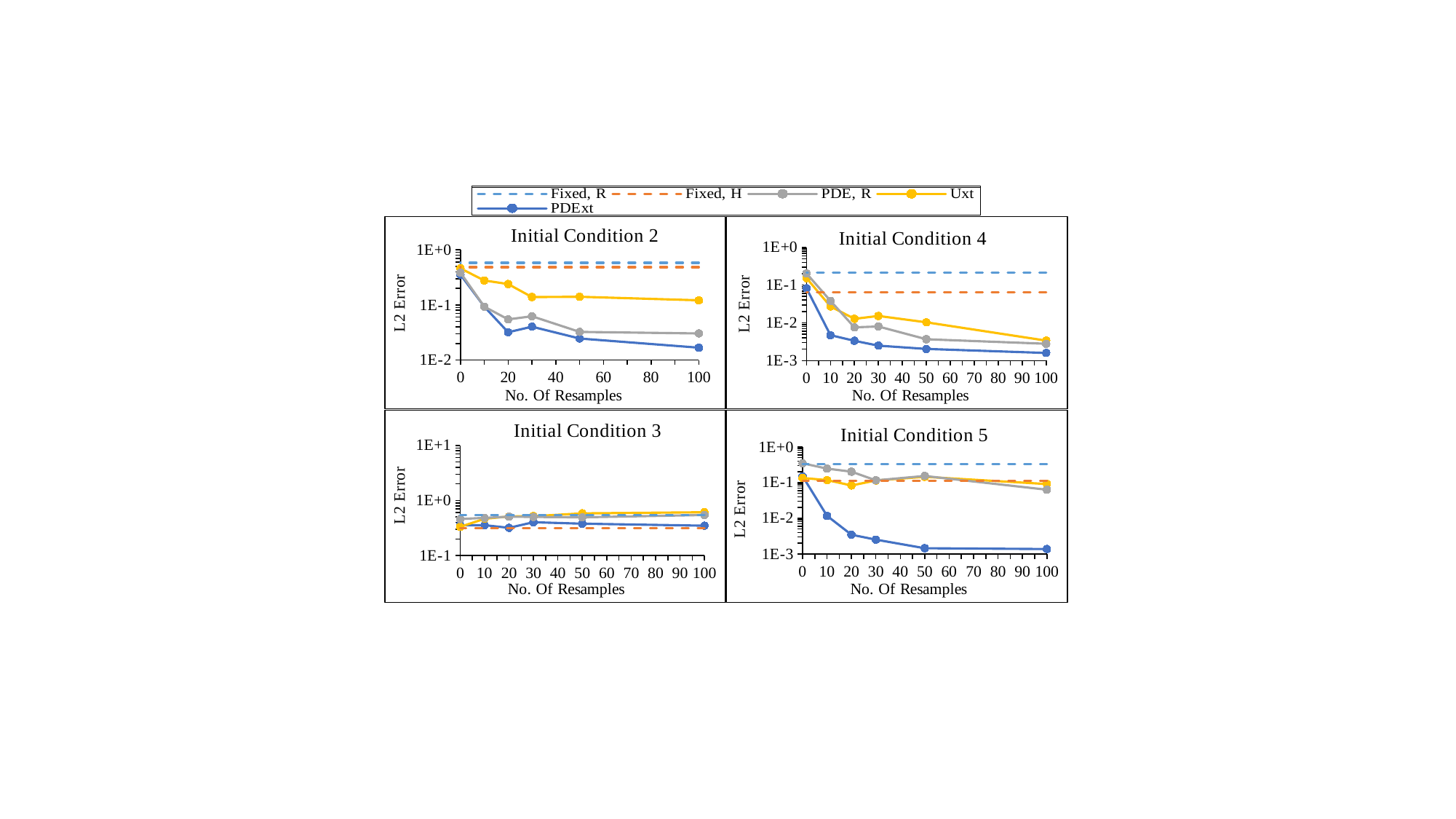

### Chart

| Category | Fixed, R | Fixed, H | PDE, R | Uxt | PDExt |
|---|---|---|---|---|---|

### Chart: Initial Condition 2

| Category | Fixed, R | Fixed, H | PDE, R | Uxt | PDExt |
|---|---|---|---|---|---|

### Chart: Initial Condition 4

| Category | Fixed, R | Fixed, H | PDE, R | Uxt | PDExt |
|---|---|---|---|---|---|

### Chart: Initial Condition 3

| Category | Fixed, R | Fixed, H | PDE, R | Uxt | PDExt |
|---|---|---|---|---|---|

### Chart: Initial Condition 5

| Category | Fixed, R | Fixed, H | PDE, R | Uxt | PDExt |
|---|---|---|---|---|---|